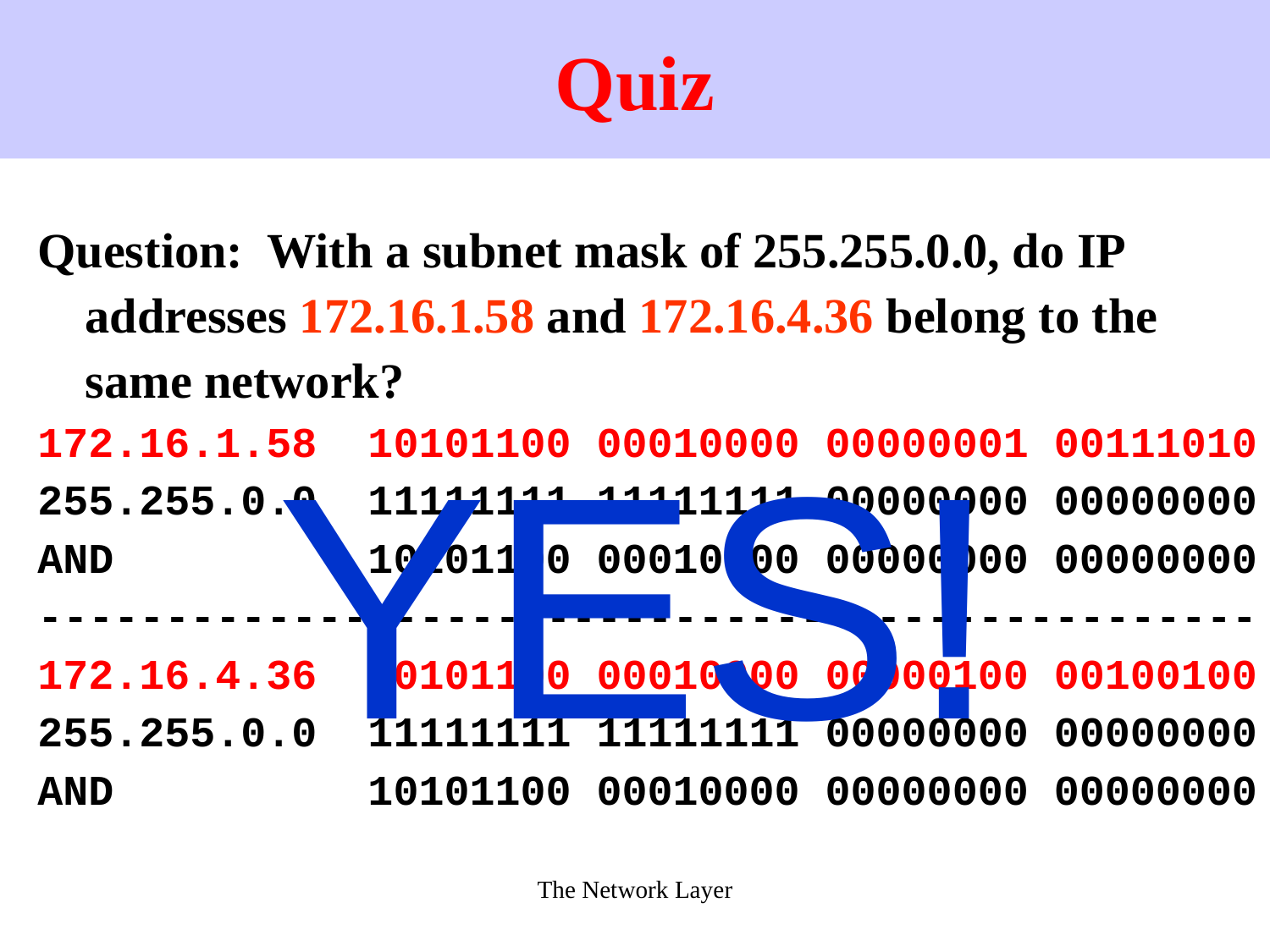

# Quiz
Question:  With a subnet mask of 255.255.0.0, do IP addresses 172.16.1.58 and 172.16.4.36 belong to the same network?
172.16.1.58  10101100 00010000 00000001 00111010
255.255.0.0  11111111 11111111 00000000 00000000
AND          10101100 00010000 00000000 00000000
------------------------------------------------
172.16.4.36  10101100 00010000 00000100 00100100
255.255.0.0  11111111 11111111 00000000 00000000
AND          10101100 00010000 00000000 00000000
YES!

The Network Layer
21